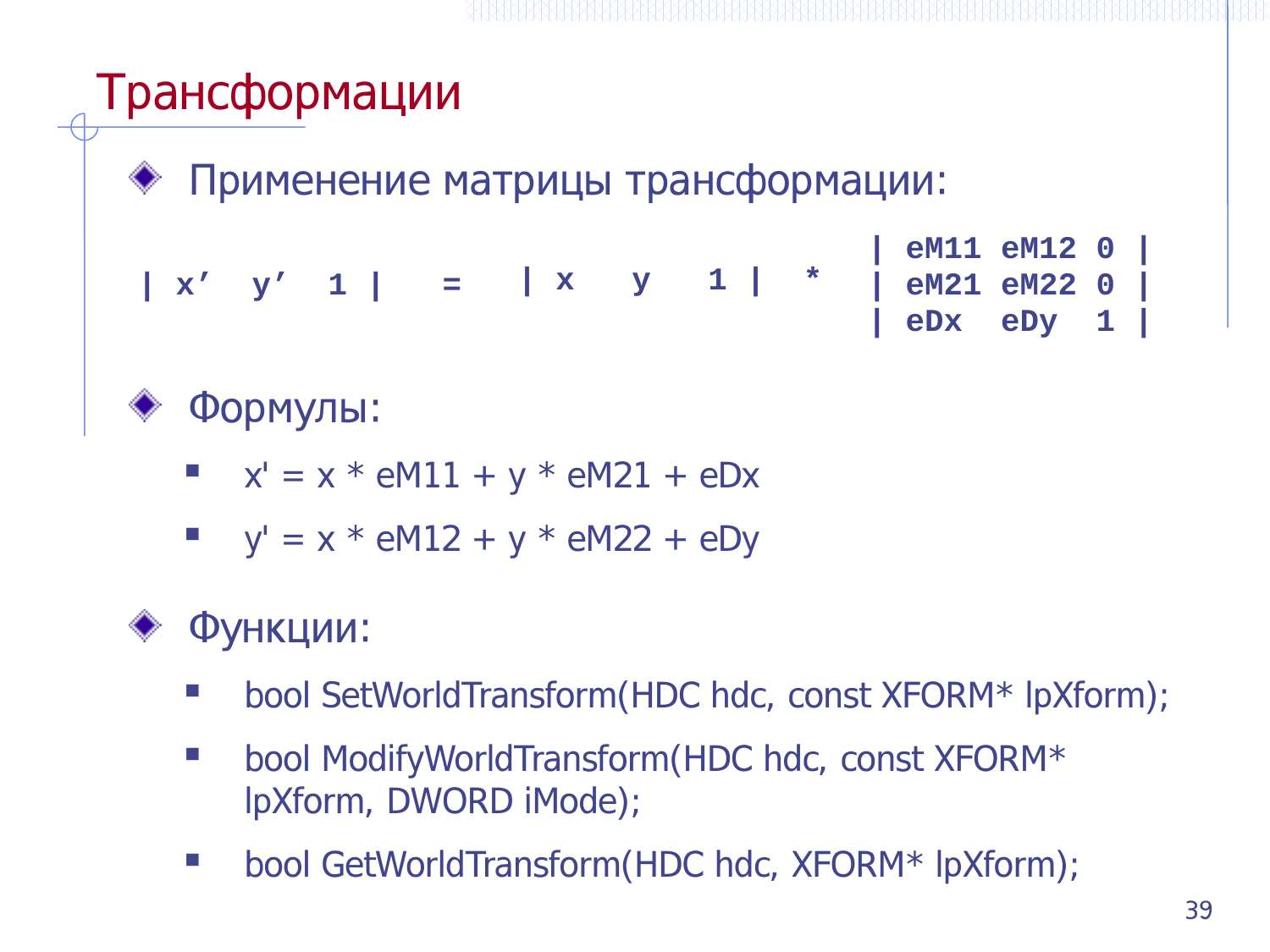

# Трансформации
Применение матрицы трансформации:

Формулы:
x' = x * eM11 + y * eM21 + eDx
y' = x * eM12 + y * eM22 + eDy
Функции:
bool SetWorldTransform(HDC hdc, const XFORM* lpXform);
bool ModifyWorldTransform(HDC hdc, const XFORM* lpXform, DWORD iMode);
bool GetWorldTransform(HDC hdc, XFORM* lpXform);
| | x’ y’ 1 | = | | x y 1 | \* | | eM11 eM12 0 | | eM21 eM22 0 | | eDx eDy 1 | |
| --- | --- | --- |
39